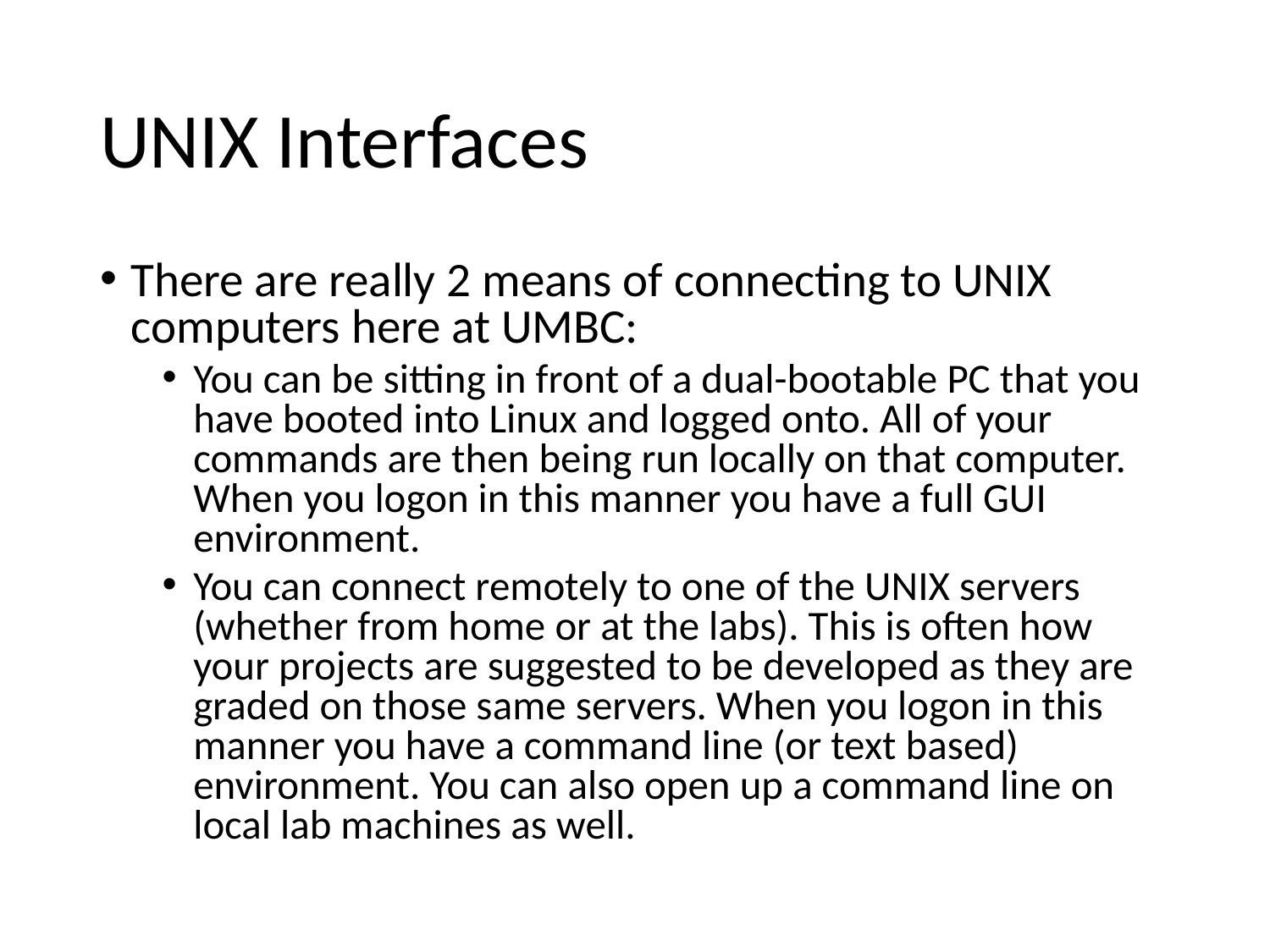

# UNIX Interfaces
There are really 2 means of connecting to UNIX computers here at UMBC:
You can be sitting in front of a dual-bootable PC that you have booted into Linux and logged onto. All of your commands are then being run locally on that computer. When you logon in this manner you have a full GUI environment.
You can connect remotely to one of the UNIX servers (whether from home or at the labs). This is often how your projects are suggested to be developed as they are graded on those same servers. When you logon in this manner you have a command line (or text based) environment. You can also open up a command line on local lab machines as well.